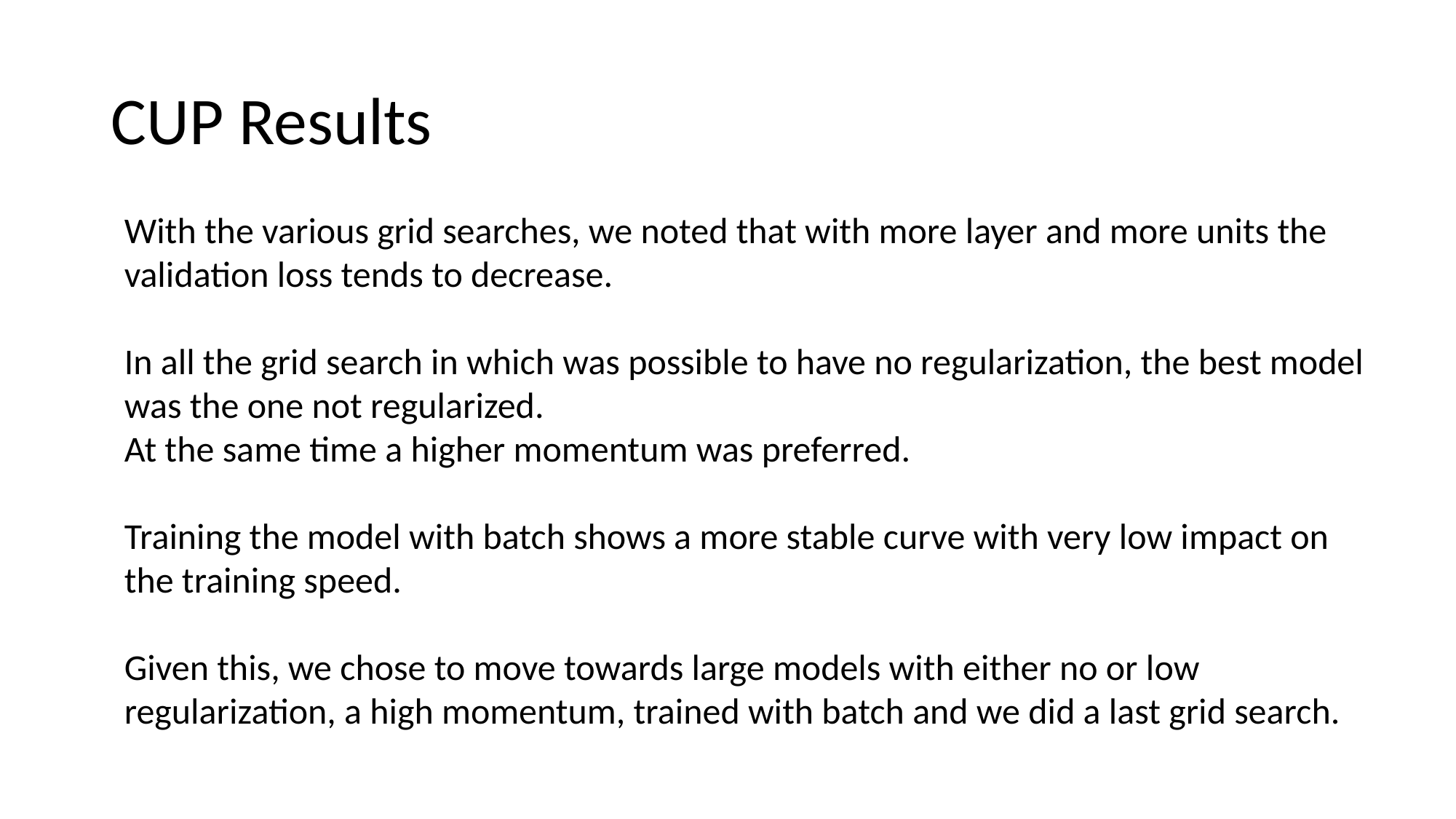

# CUP Results
With the various grid searches, we noted that with more layer and more units the validation loss tends to decrease.

In all the grid search in which was possible to have no regularization, the best model was the one not regularized.
At the same time a higher momentum was preferred.

Training the model with batch shows a more stable curve with very low impact on the training speed.

Given this, we chose to move towards large models with either no or low regularization, a high momentum, trained with batch and we did a last grid search.